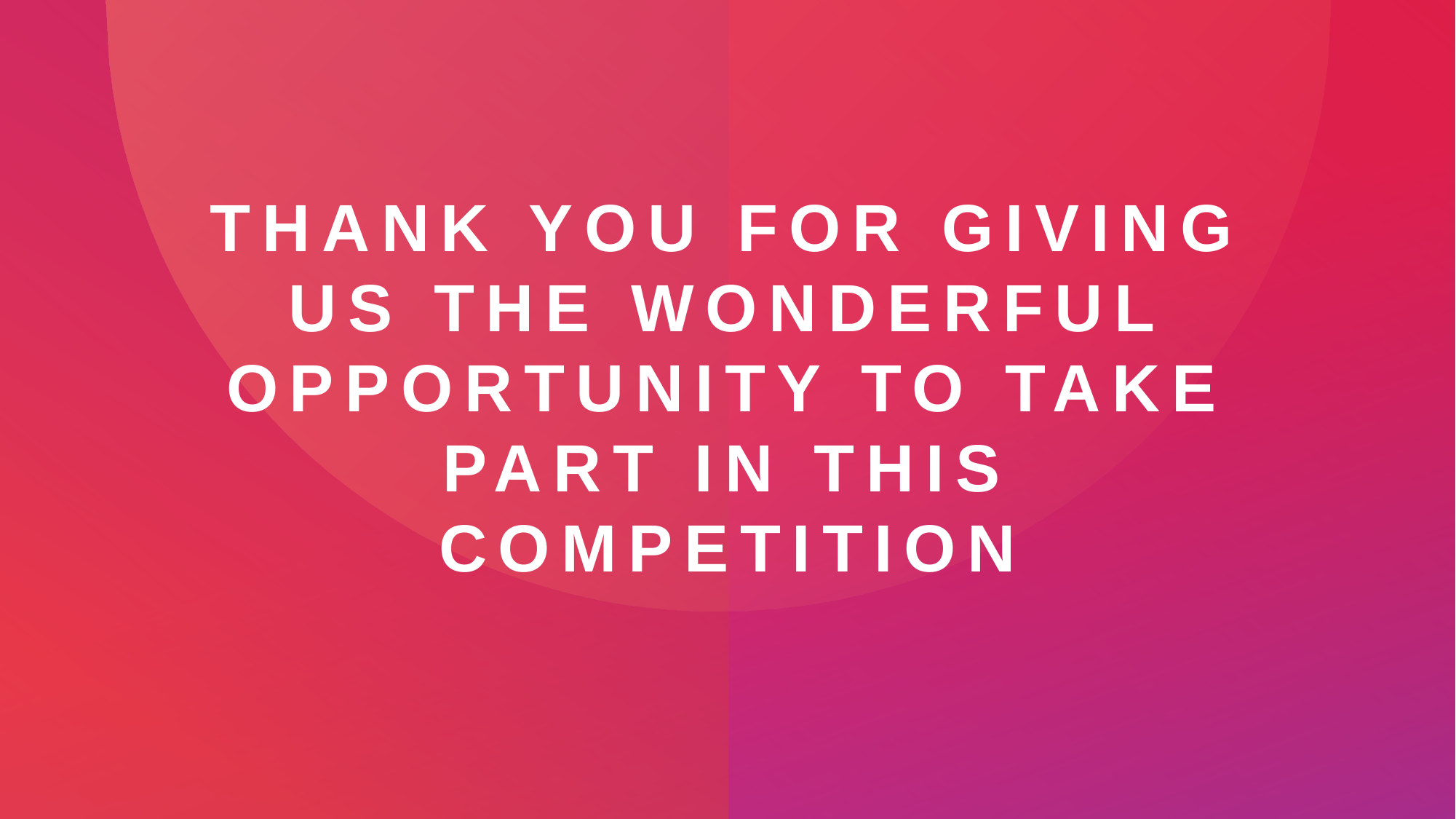

# Thank you for giving us the wonderful opportunity to take part in this competition